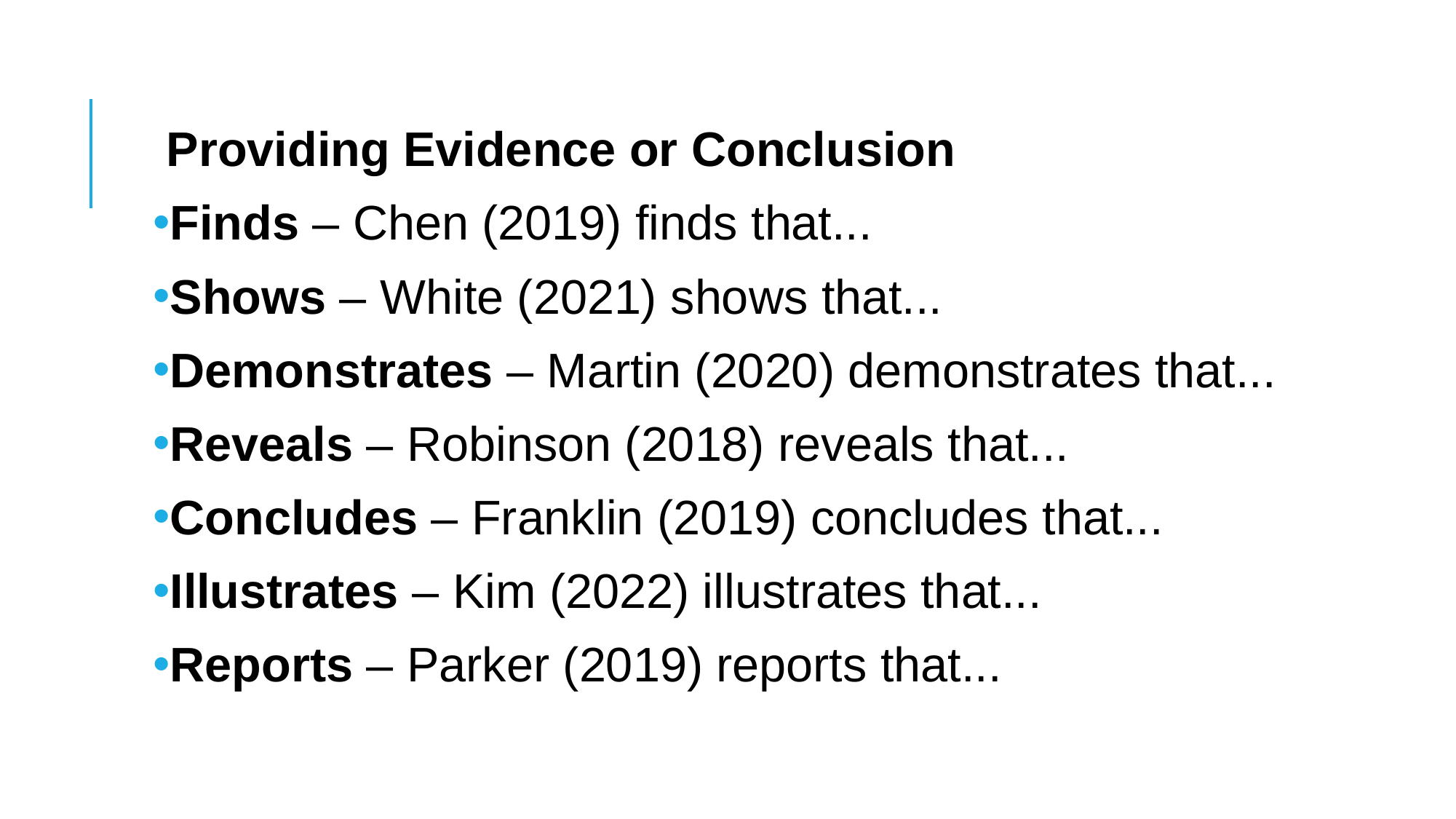

#
Providing Evidence or Conclusion
Finds – Chen (2019) finds that...
Shows – White (2021) shows that...
Demonstrates – Martin (2020) demonstrates that...
Reveals – Robinson (2018) reveals that...
Concludes – Franklin (2019) concludes that...
Illustrates – Kim (2022) illustrates that...
Reports – Parker (2019) reports that...